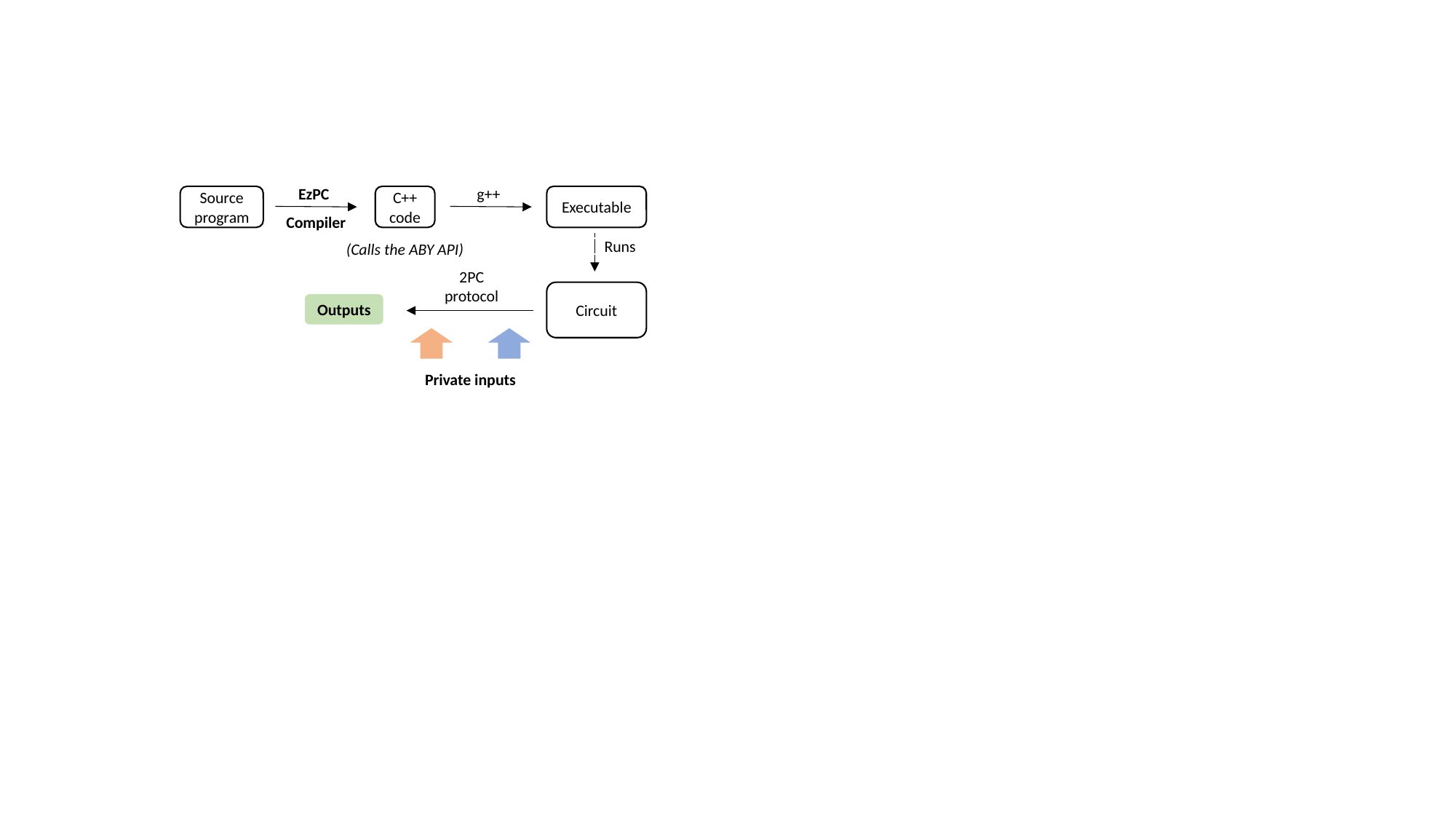

EzPC
g++
Source program
C++ code
Executable
Compiler
(Calls the ABY API)
Runs
2PC protocol
Circuit
Outputs

Private inputs